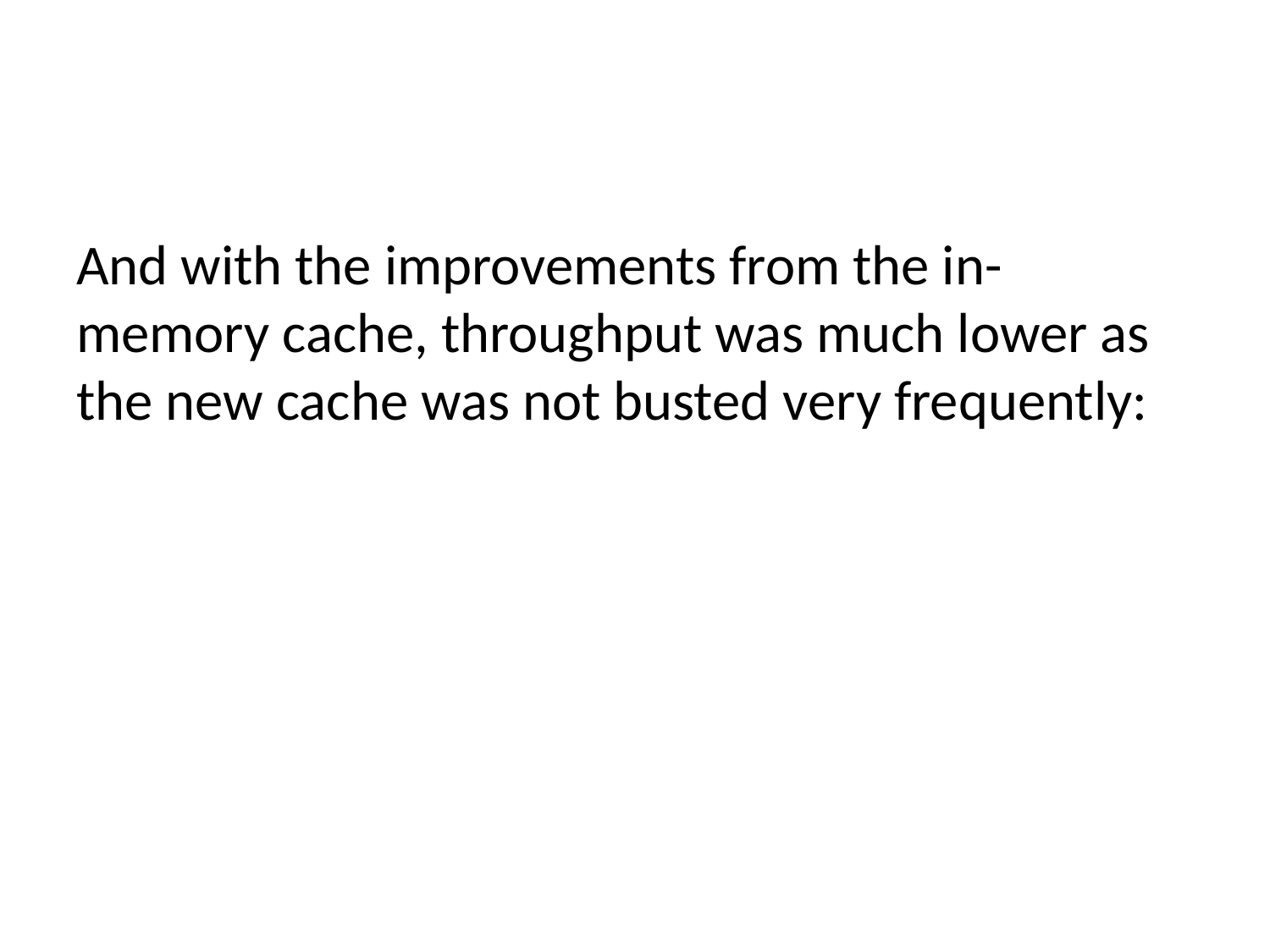

And with the improvements from the in-memory cache, throughput was much lower as the new cache was not busted very frequently: